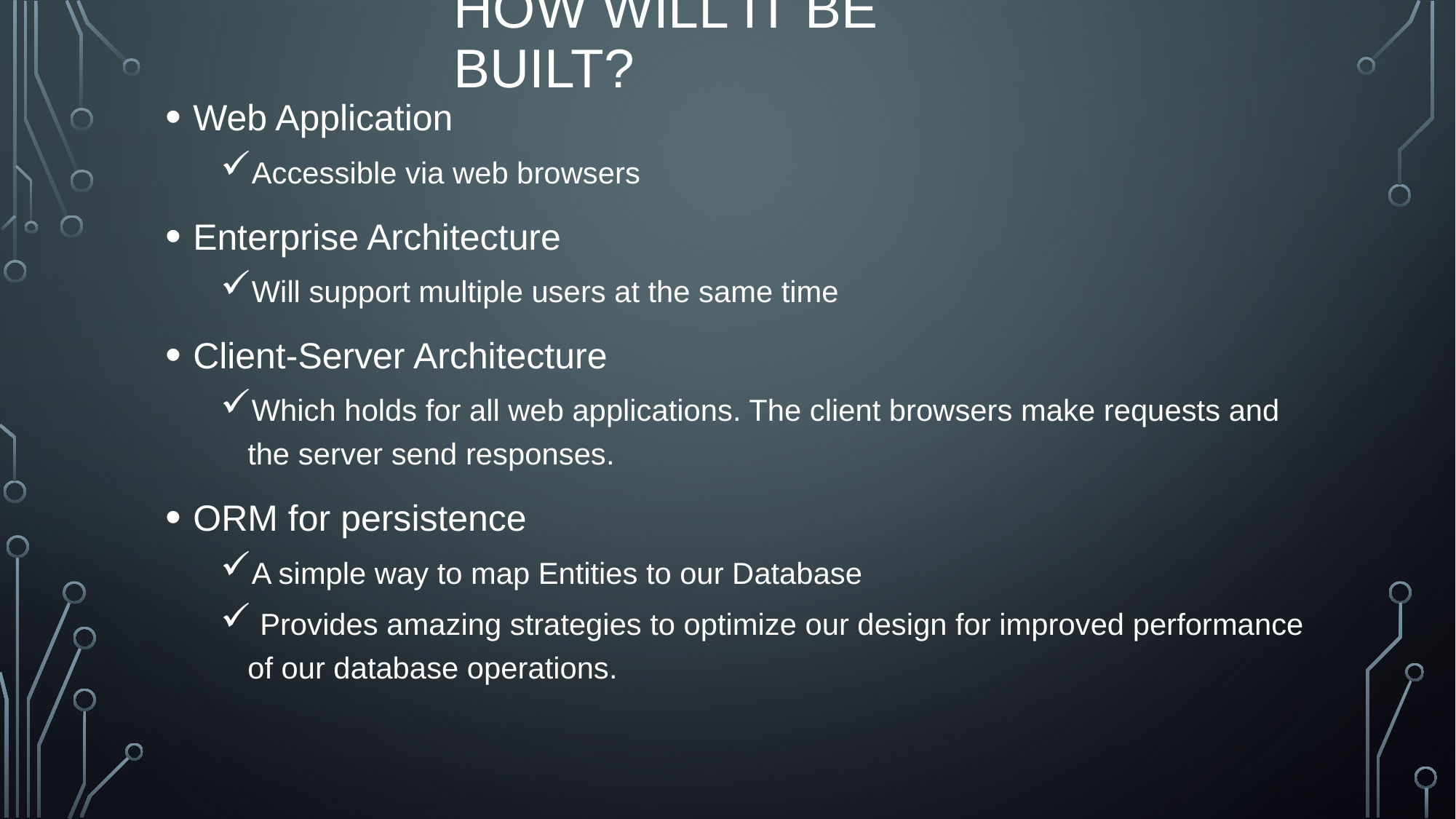

# How will it be built?
Web Application
Accessible via web browsers
Enterprise Architecture
Will support multiple users at the same time
Client-Server Architecture
Which holds for all web applications. The client browsers make requests and the server send responses.
ORM for persistence
A simple way to map Entities to our Database
 Provides amazing strategies to optimize our design for improved performance of our database operations.